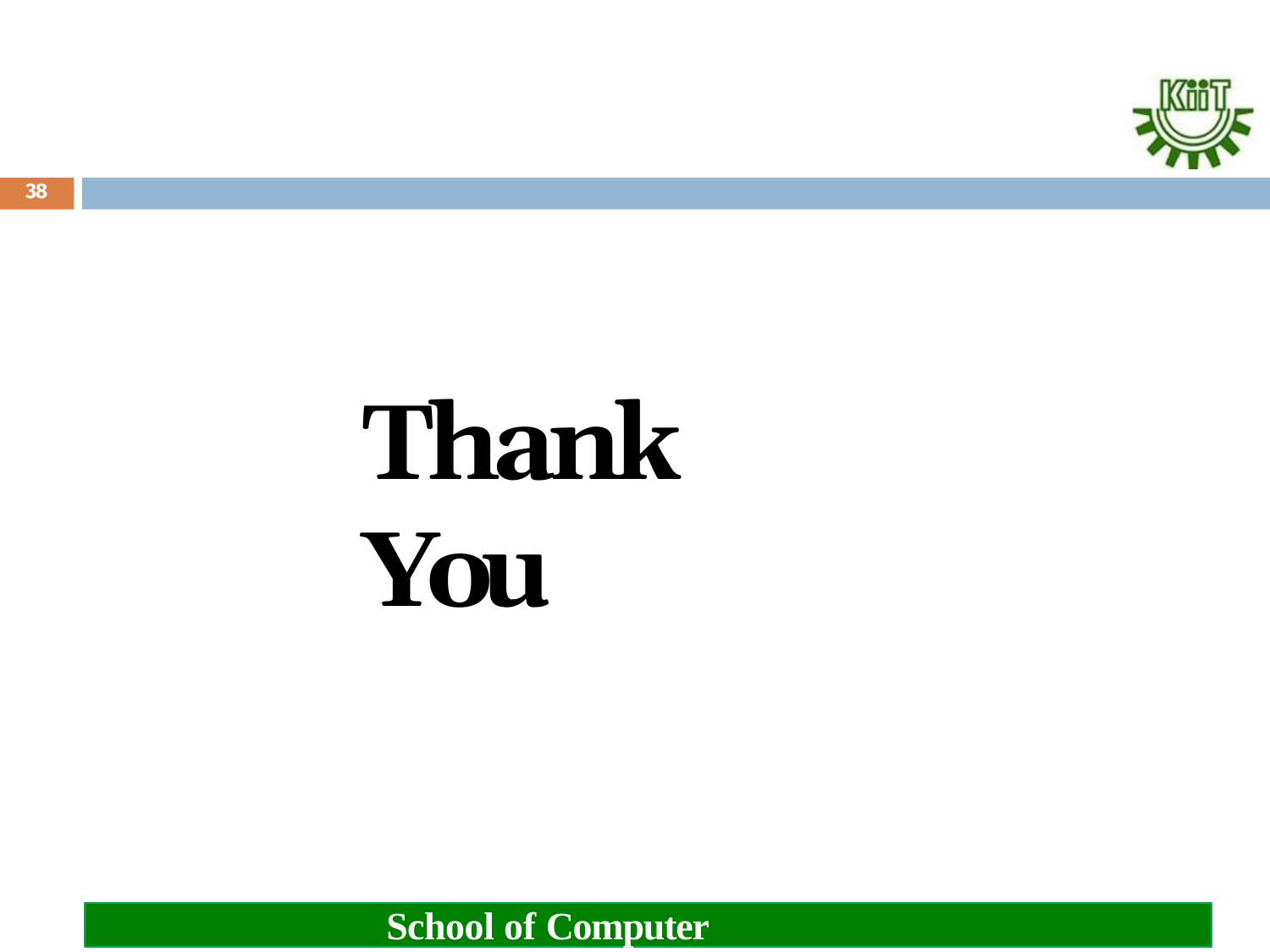

38
# Thank You
School of Computer Engineering